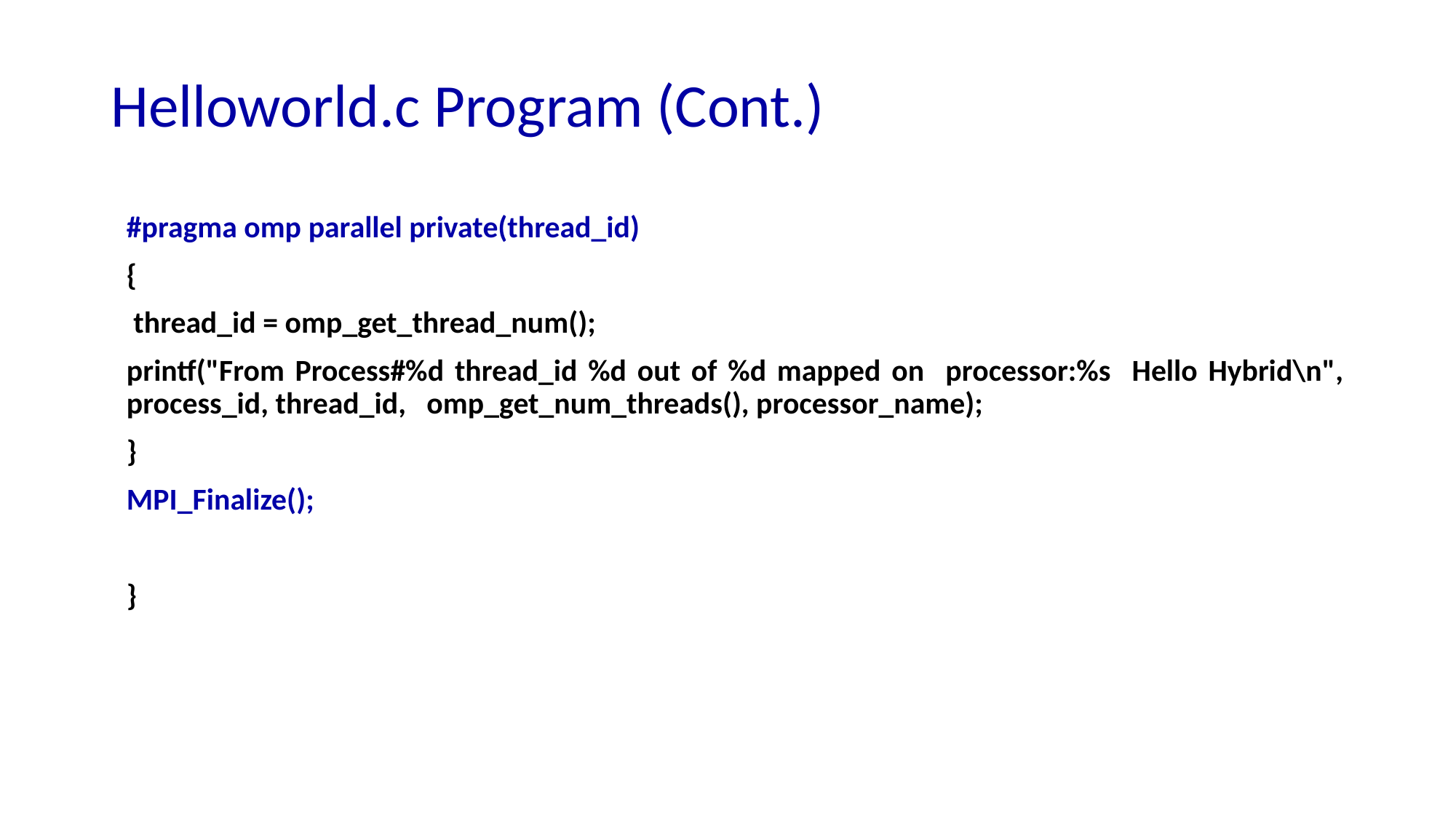

# Helloworld.c Program (Cont.)
#pragma omp parallel private(thread_id)
{
 thread_id = omp_get_thread_num();
printf("From Process#%d thread_id %d out of %d mapped on  processor:%s  Hello Hybrid\n", process_id, thread_id,   omp_get_num_threads(), processor_name);
}
MPI_Finalize();

}